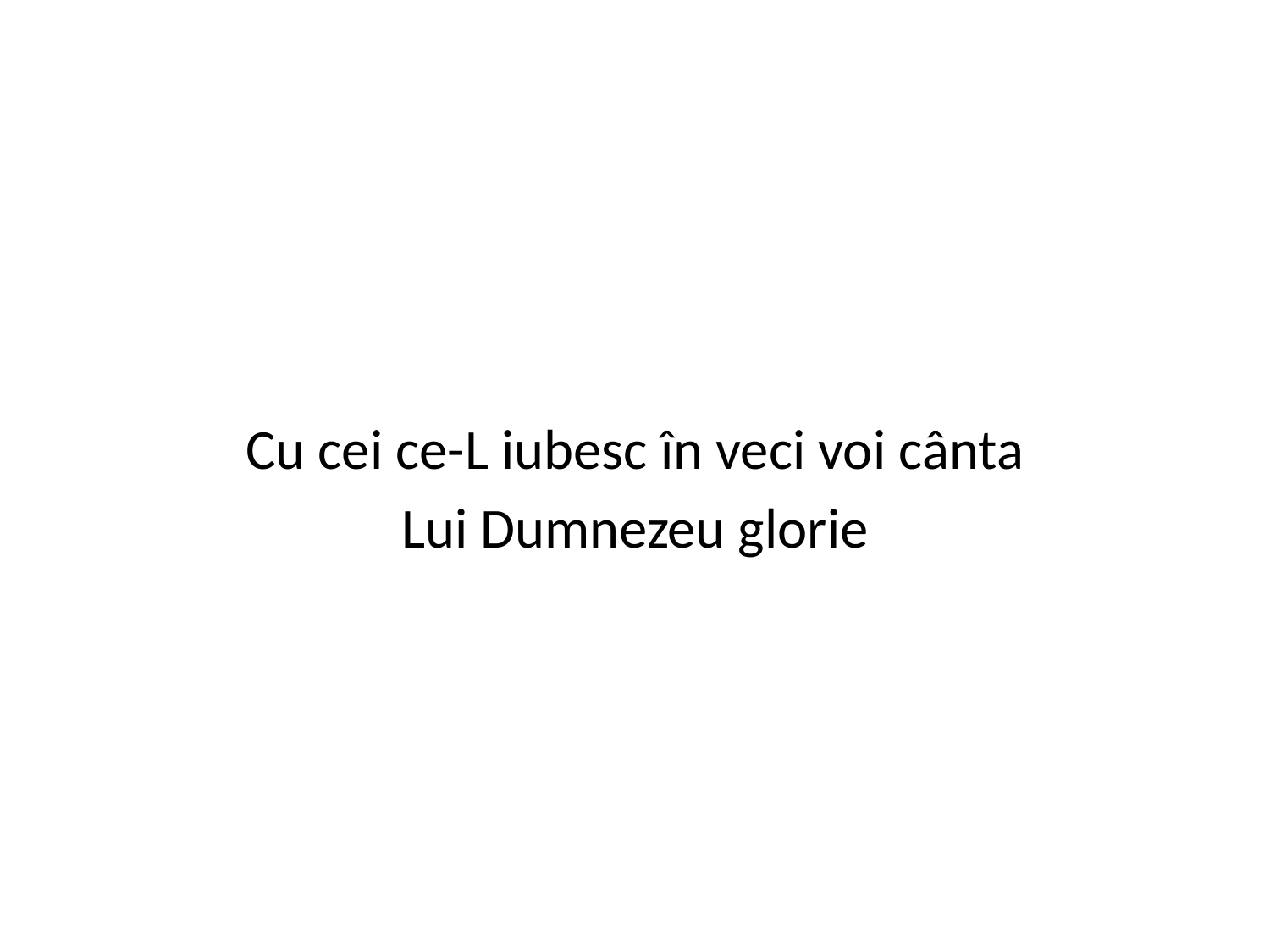

Cu cei ce-L iubesc în veci voi cânta
Lui Dumnezeu glorie